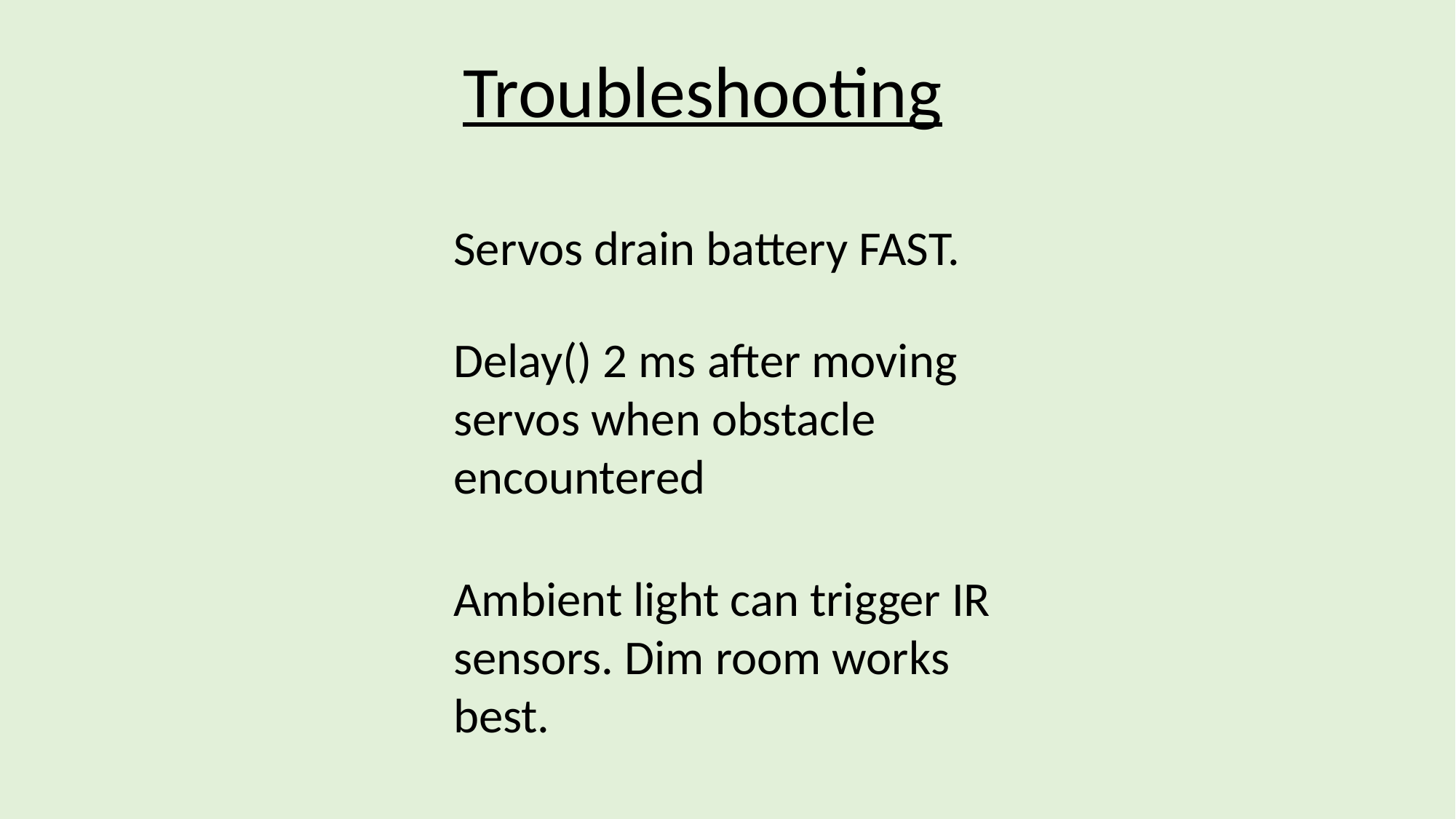

Troubleshooting
Servos drain battery FAST.
Delay() 2 ms after moving servos when obstacle encountered
Ambient light can trigger IR sensors. Dim room works best.